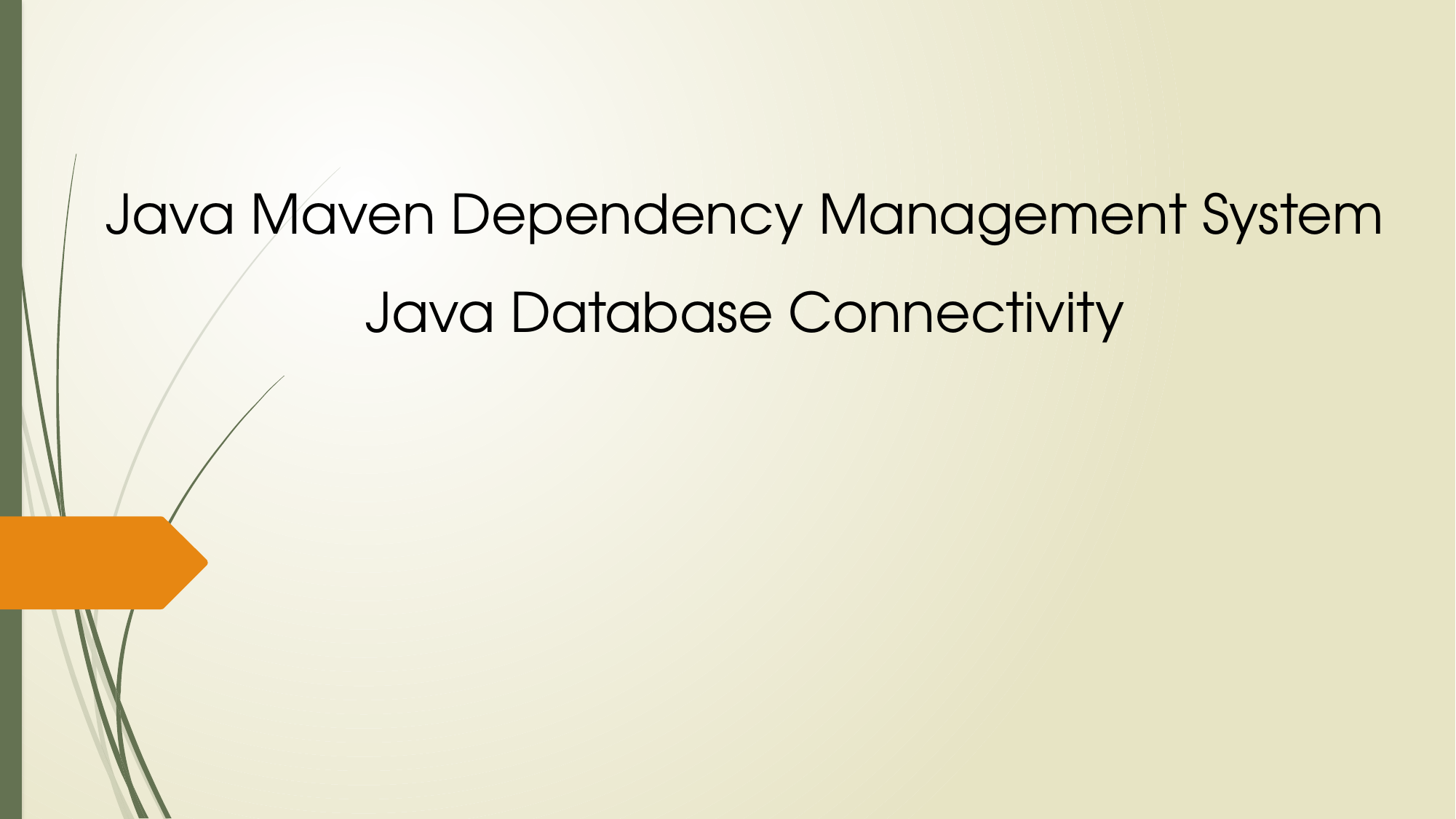

Java Maven Dependency Management System
Java Database Connectivity